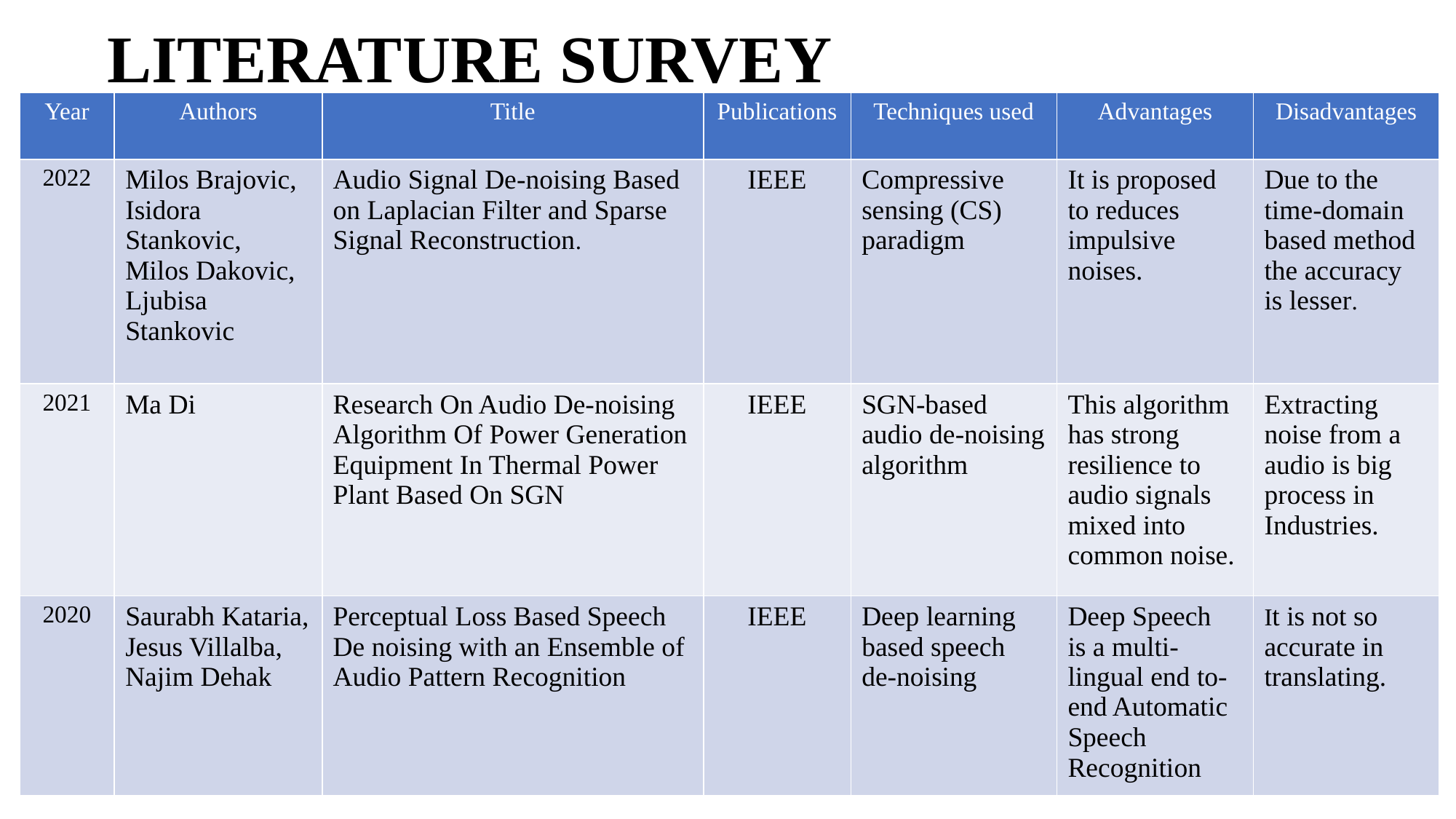

# LITERATURE SURVEY
| Year | Authors | Title | Publications | Techniques used | Advantages | Disadvantages |
| --- | --- | --- | --- | --- | --- | --- |
| 2022 | Milos Brajovic, Isidora Stankovic, Milos Dakovic, Ljubisa Stankovic | Audio Signal De-noising Based on Laplacian Filter and Sparse Signal Reconstruction. | IEEE | Compressive sensing (CS) paradigm | It is proposed to reduces impulsive noises. | Due to the time-domain based method the accuracy is lesser. |
| 2021 | Ma Di | Research On Audio De-noising Algorithm Of Power Generation Equipment In Thermal Power Plant Based On SGN | IEEE | SGN-based audio de-noising algorithm | This algorithm has strong resilience to audio signals mixed into common noise. | Extracting noise from a audio is big process in Industries. |
| 2020 | Saurabh Kataria, Jesus Villalba, Najim Dehak | Perceptual Loss Based Speech De noising with an Ensemble of Audio Pattern Recognition | IEEE | Deep learning based speech de-noising | Deep Speech is a multi-lingual end to-end Automatic Speech Recognition | It is not so accurate in translating. |